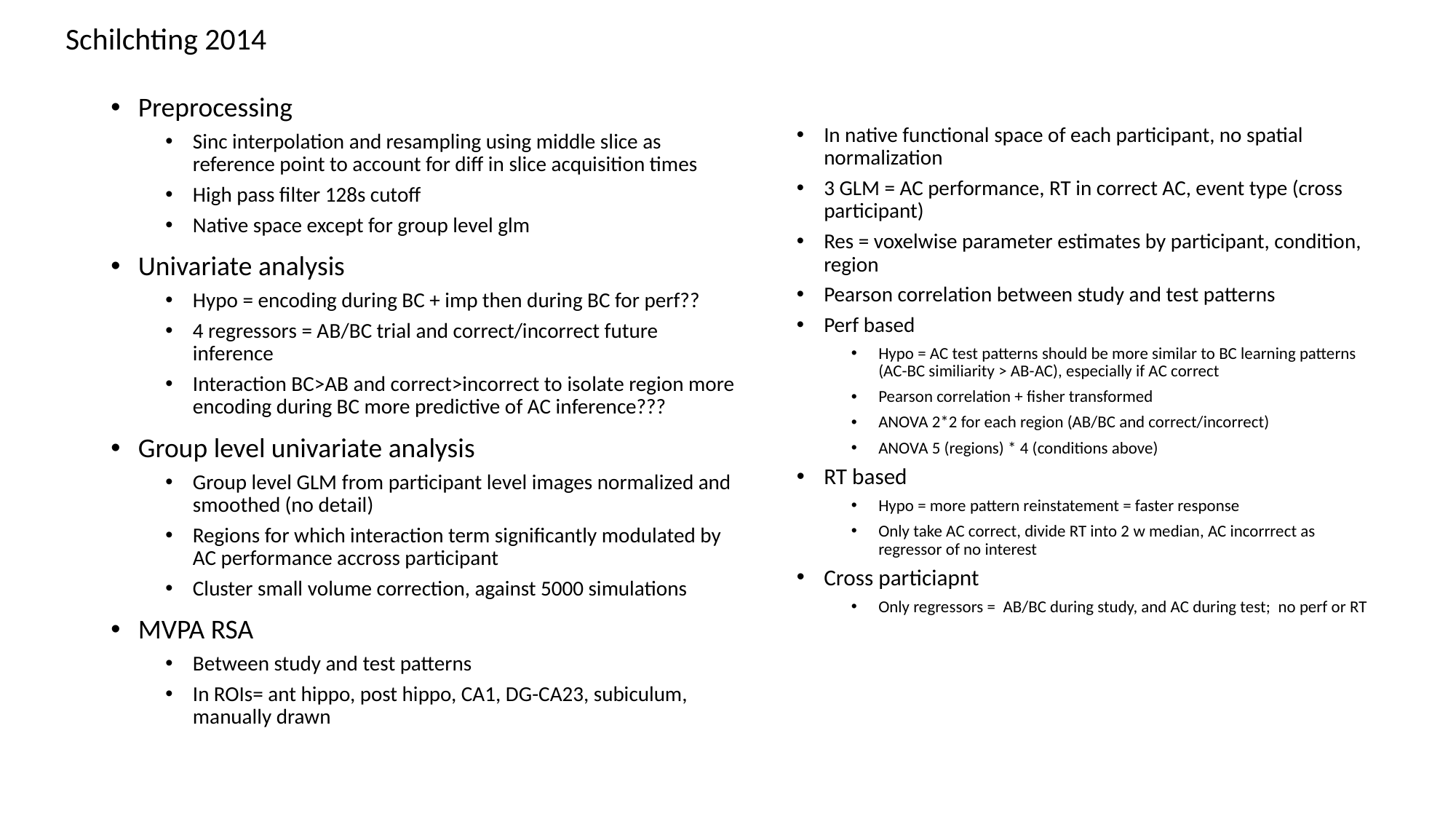

# Schilchting 2014
Preprocessing
Sinc interpolation and resampling using middle slice as reference point to account for diff in slice acquisition times
High pass filter 128s cutoff
Native space except for group level glm
Univariate analysis
Hypo = encoding during BC + imp then during BC for perf??
4 regressors = AB/BC trial and correct/incorrect future inference
Interaction BC>AB and correct>incorrect to isolate region more encoding during BC more predictive of AC inference???
Group level univariate analysis
Group level GLM from participant level images normalized and smoothed (no detail)
Regions for which interaction term significantly modulated by AC performance accross participant
Cluster small volume correction, against 5000 simulations
MVPA RSA
Between study and test patterns
In ROIs= ant hippo, post hippo, CA1, DG-CA23, subiculum, manually drawn

In native functional space of each participant, no spatial normalization
3 GLM = AC performance, RT in correct AC, event type (cross participant)
Res = voxelwise parameter estimates by participant, condition, region
Pearson correlation between study and test patterns
Perf based
Hypo = AC test patterns should be more similar to BC learning patterns (AC-BC similiarity > AB-AC), especially if AC correct
Pearson correlation + fisher transformed
ANOVA 2*2 for each region (AB/BC and correct/incorrect)
ANOVA 5 (regions) * 4 (conditions above)
RT based
Hypo = more pattern reinstatement = faster response
Only take AC correct, divide RT into 2 w median, AC incorrrect as regressor of no interest
Cross particiapnt
Only regressors =  AB/BC during study, and AC during test;  no perf or RT